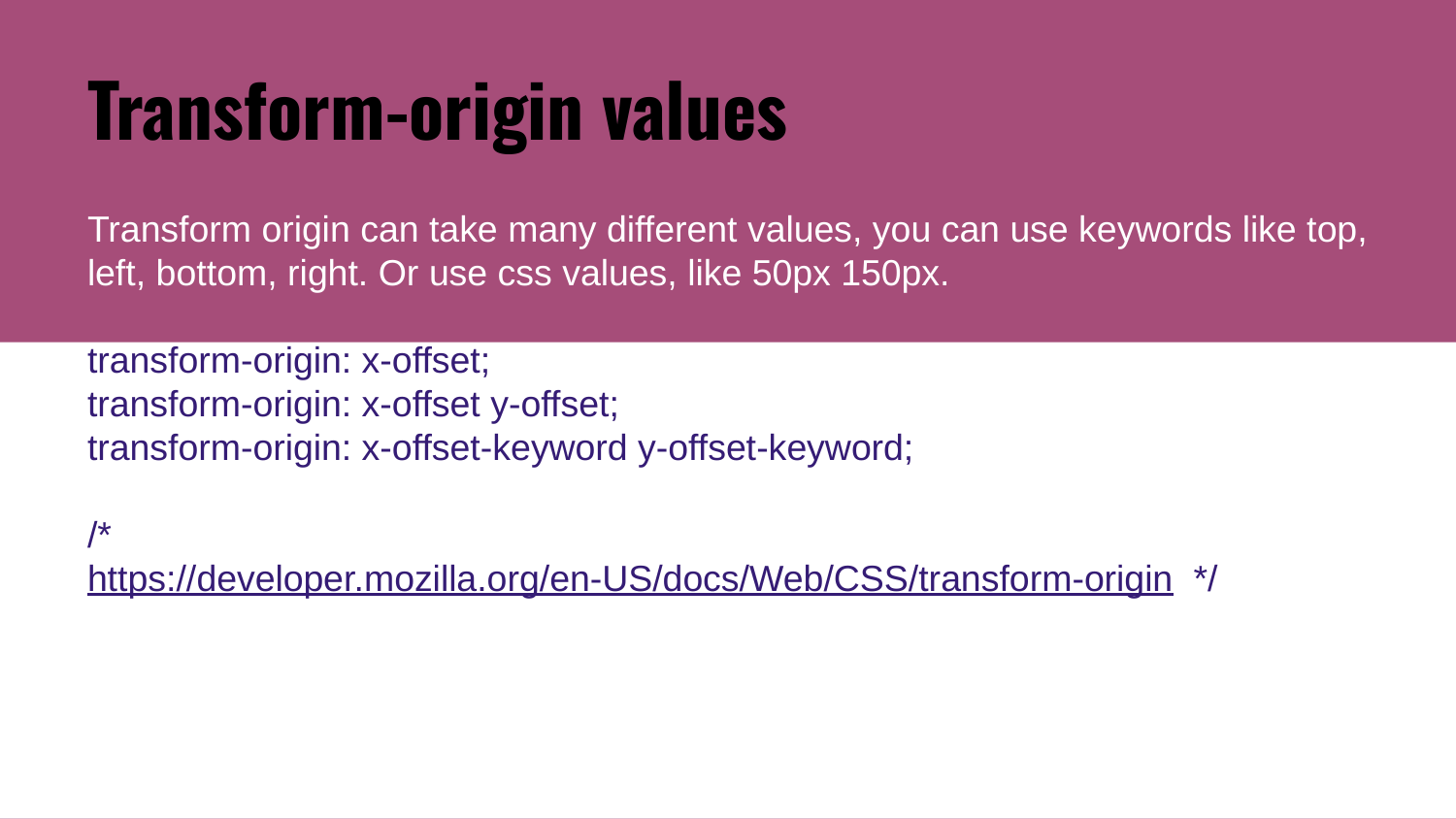

# Transform-origin values
Transform origin can take many different values, you can use keywords like top, left, bottom, right. Or use css values, like 50px 150px.

transform-origin: x-offset;
transform-origin: x-offset y-offset;
transform-origin: x-offset-keyword y-offset-keyword;

/*
https://developer.mozilla.org/en-US/docs/Web/CSS/transform-origin  */